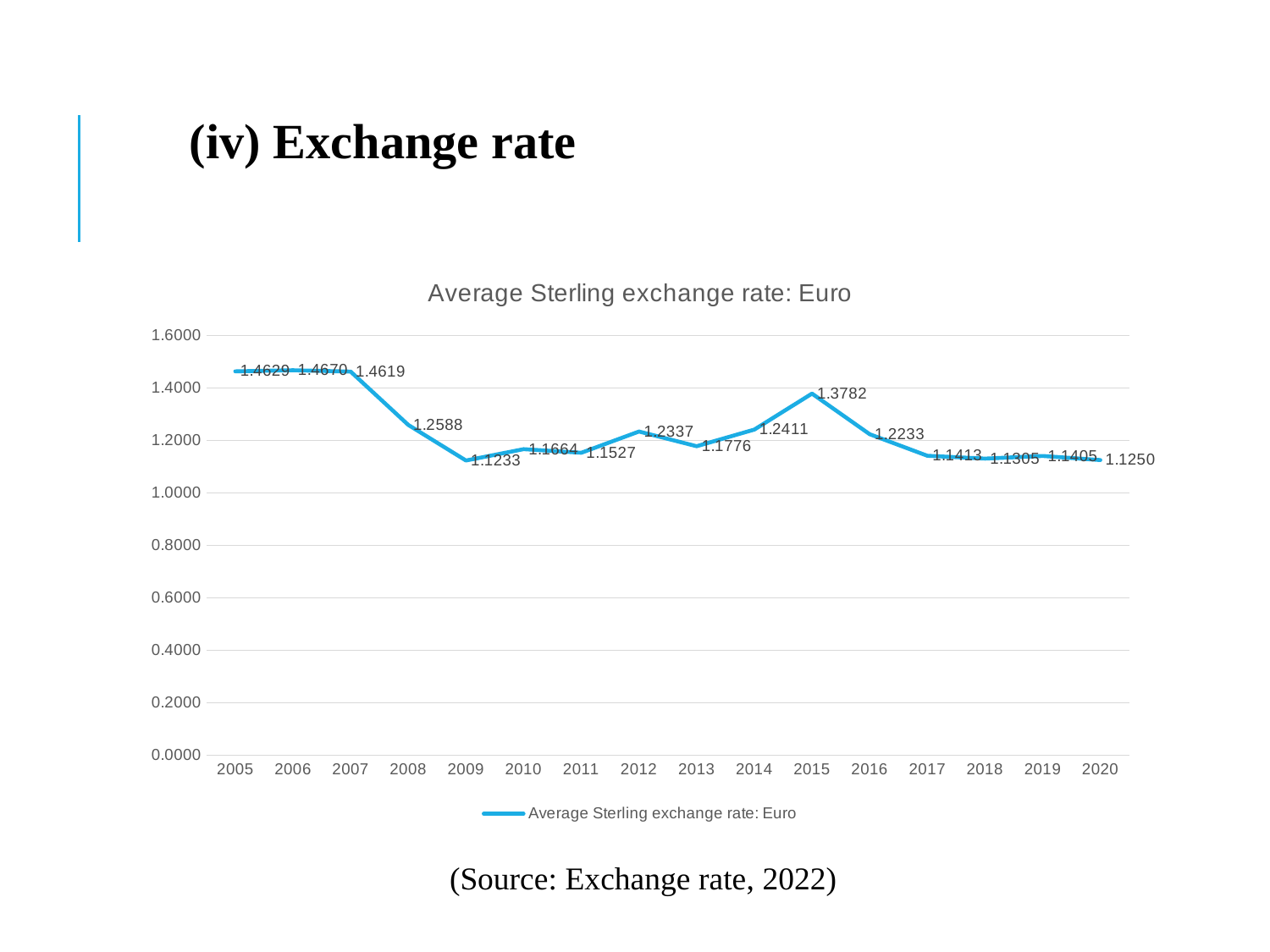

(iv) Exchange rate

### Chart:

| Category | Average Sterling exchange rate: Euro |
|---|---|
| 2005 | 1.4629 |
| 2006 | 1.467 |
| 2007 | 1.4619 |
| 2008 | 1.2588 |
| 2009 | 1.1233 |
| 2010 | 1.1664 |
| 2011 | 1.1527 |
| 2012 | 1.2337 |
| 2013 | 1.1776 |
| 2014 | 1.2411 |
| 2015 | 1.3782 |
| 2016 | 1.2233 |
| 2017 | 1.1413 |
| 2018 | 1.1305 |
| 2019 | 1.1405 |
| 2020 | 1.125 |
(Source: Exchange rate, 2022)